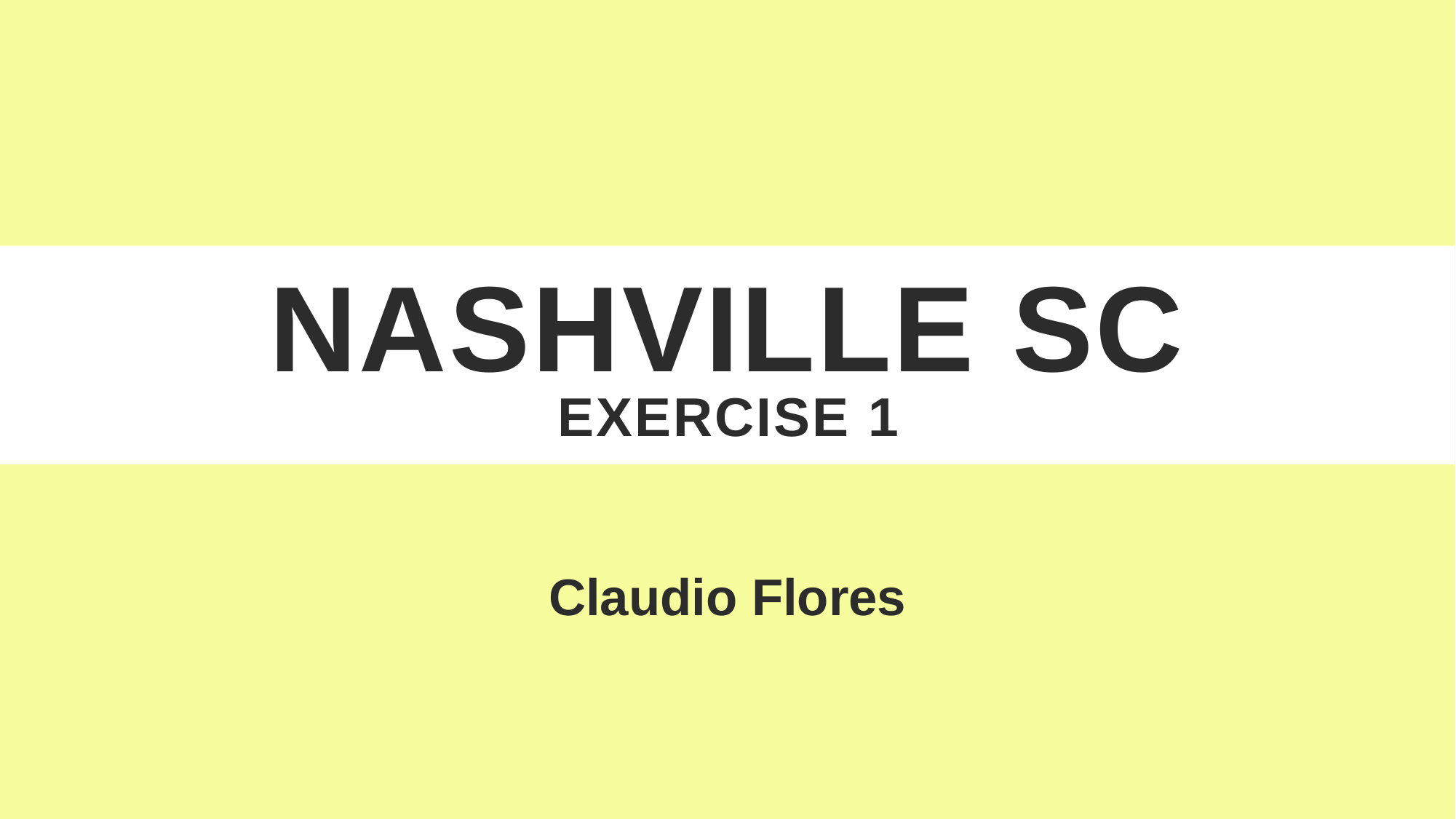

# Nashville sc exercise 1

Claudio Flores